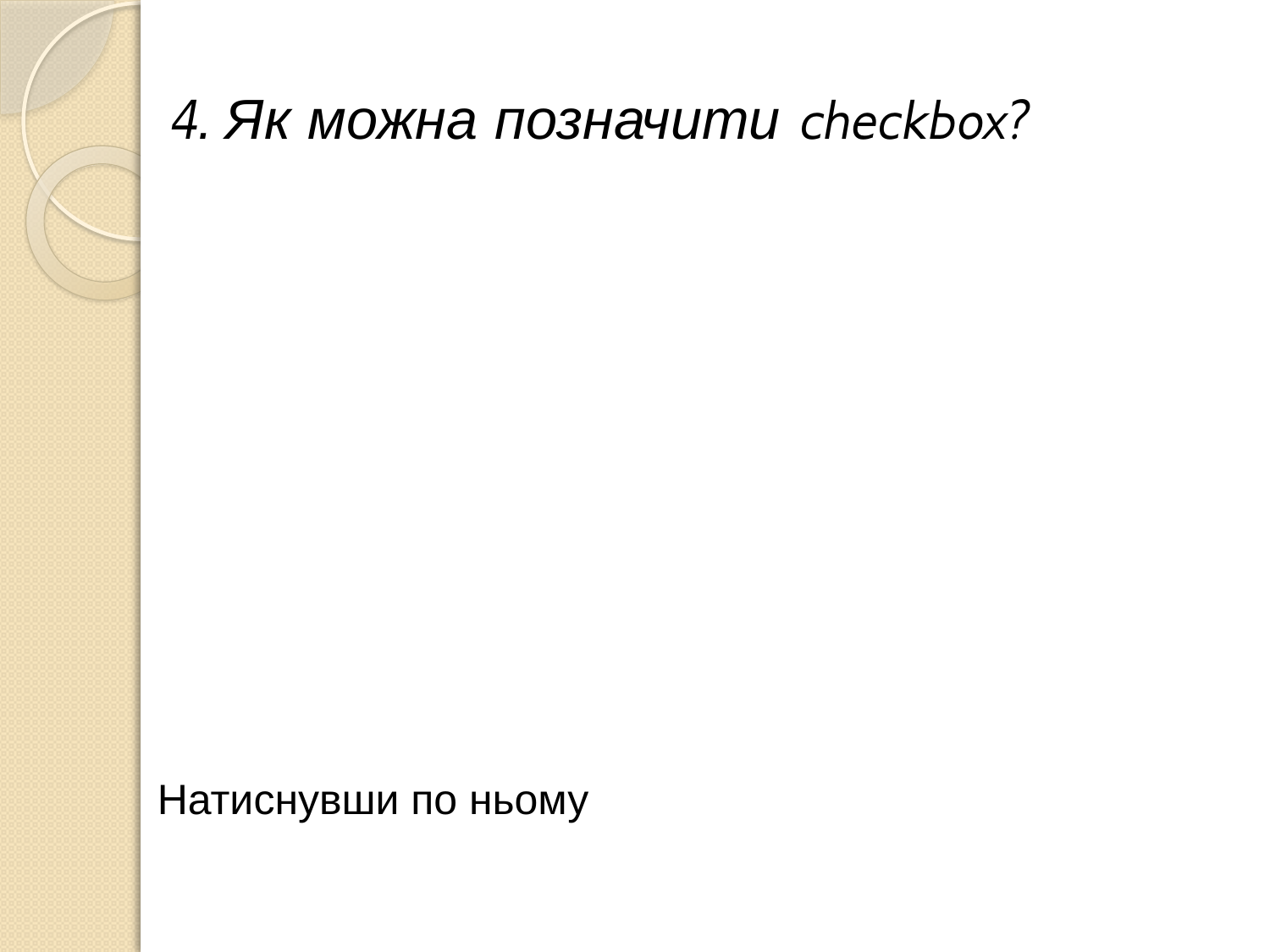

4. Як можна позначити checkbox?

Натиснувши по ньому